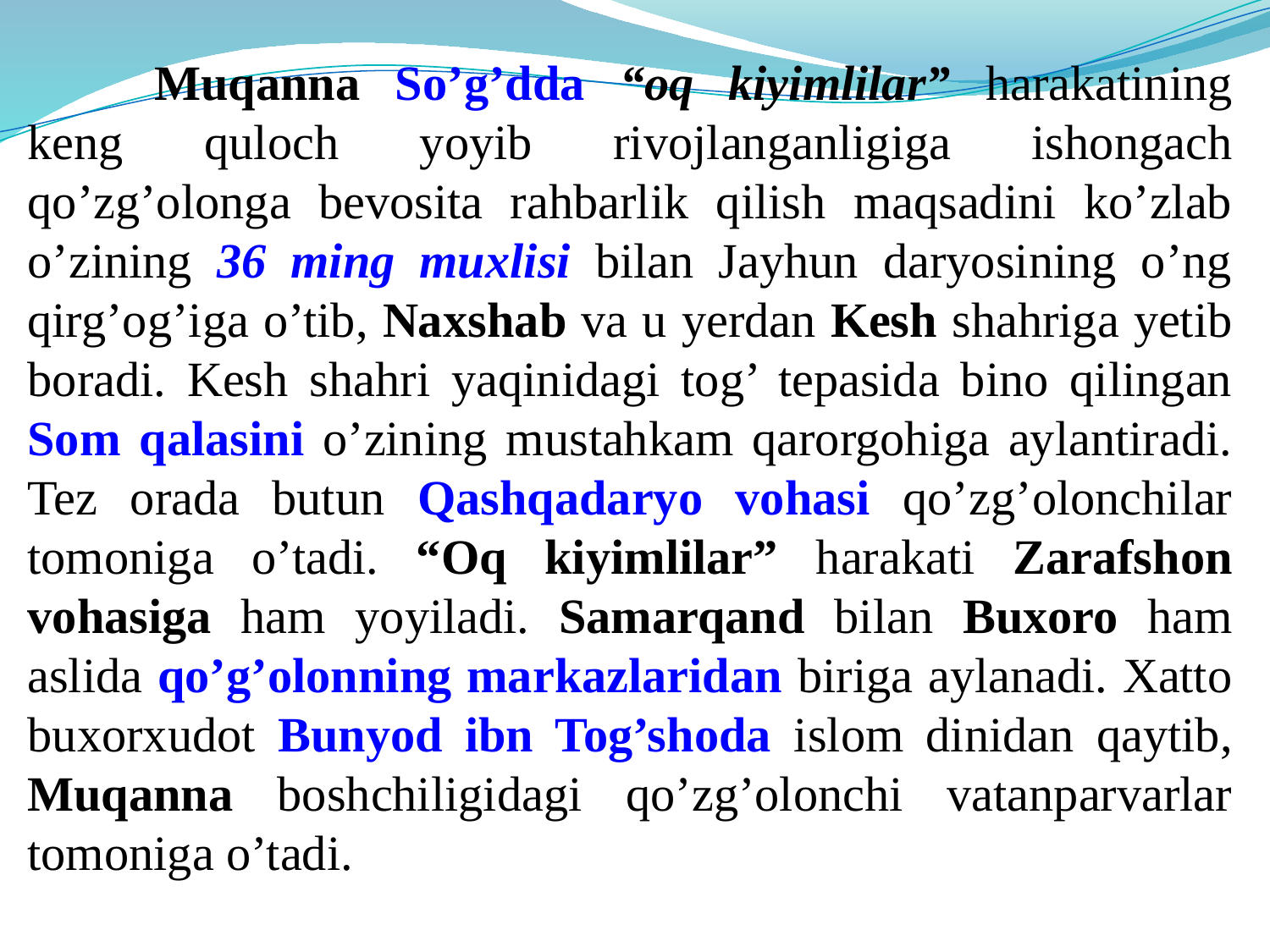

Muqanna So’g’dda “oq kiyimlilar” harakatining keng quloch yoyib rivojlanganligiga ishongach qo’zg’olonga bevosita rahbarlik qilish maqsadini ko’zlab o’zining 36 ming muxlisi bilan Jayhun daryosining o’ng qirg’og’iga o’tib, Naxshab va u yerdan Kesh shahriga yetib boradi. Kesh shahri yaqinidagi tog’ tepasida bino qilingan Som qalasini o’zining mustahkam qarorgohiga aylantiradi. Tez orada butun Qashqadaryo vohasi qo’zg’olonchilar tomoniga o’tadi. “Oq kiyimlilar” harakati Zarafshon vohasiga ham yoyiladi. Samarqand bilan Buxoro ham aslida qo’g’olonning markazlaridan biriga aylanadi. Xatto buxorxudot Bunyod ibn Tog’shoda islom dinidan qaytib, Muqanna boshchiligidagi qo’zg’olonchi vatanparvarlar tomoniga o’tadi.